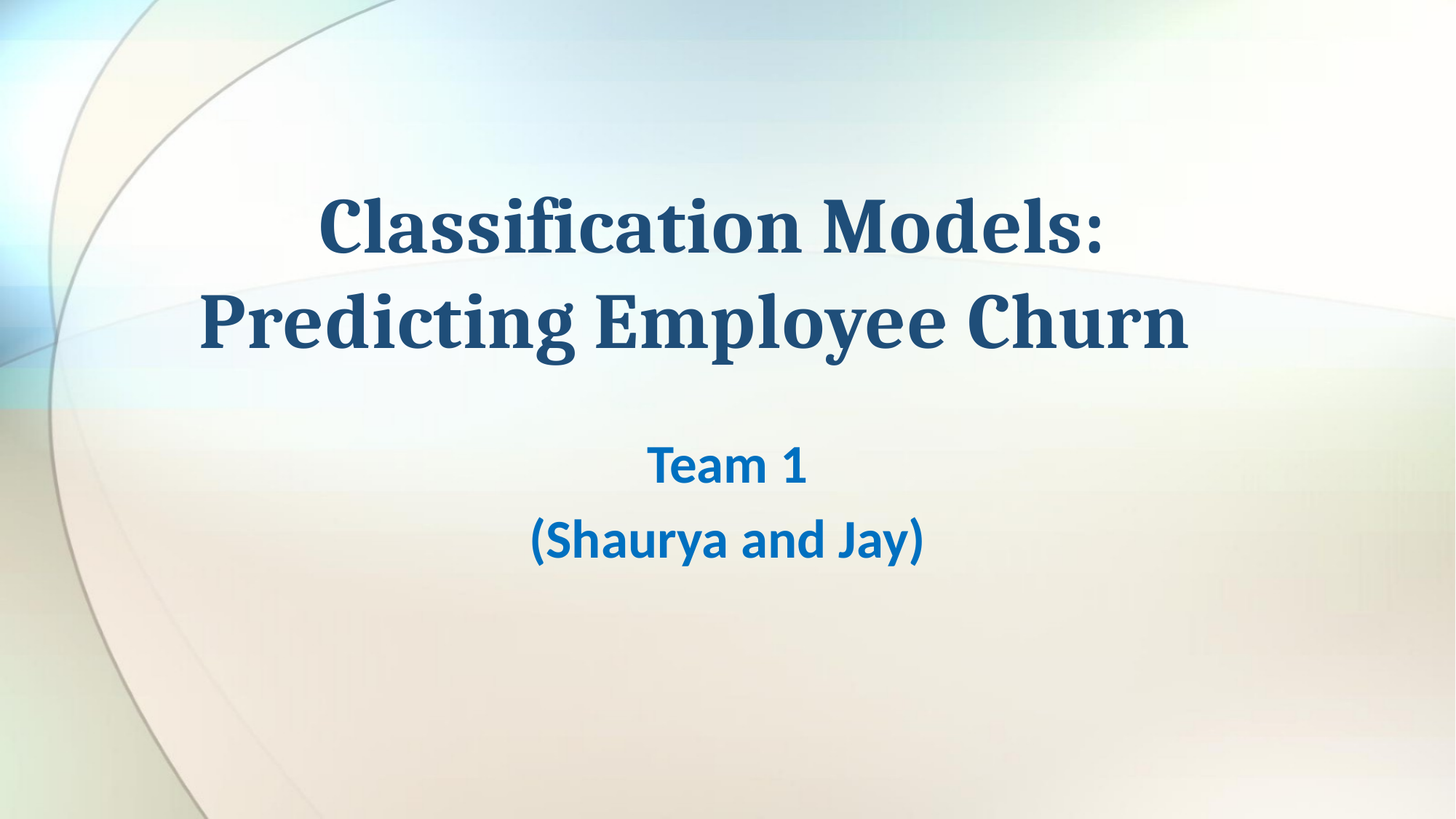

# Classification Models: Predicting Employee Churn
Team 1
(Shaurya and Jay)